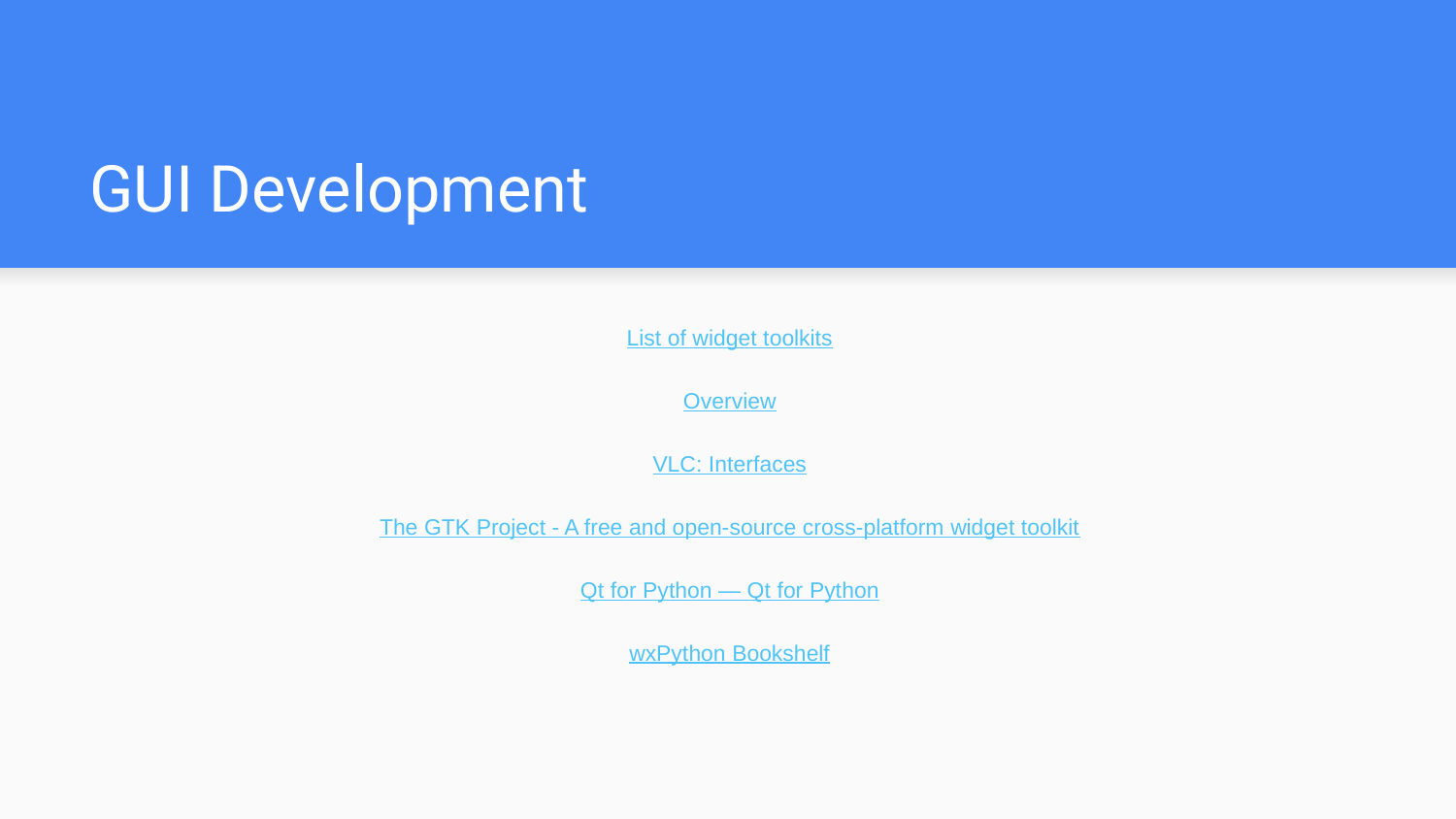

# GUI Development
List of widget toolkits
Overview
VLC: Interfaces
The GTK Project - A free and open-source cross-platform widget toolkit
Qt for Python — Qt for Python
wxPython Bookshelf